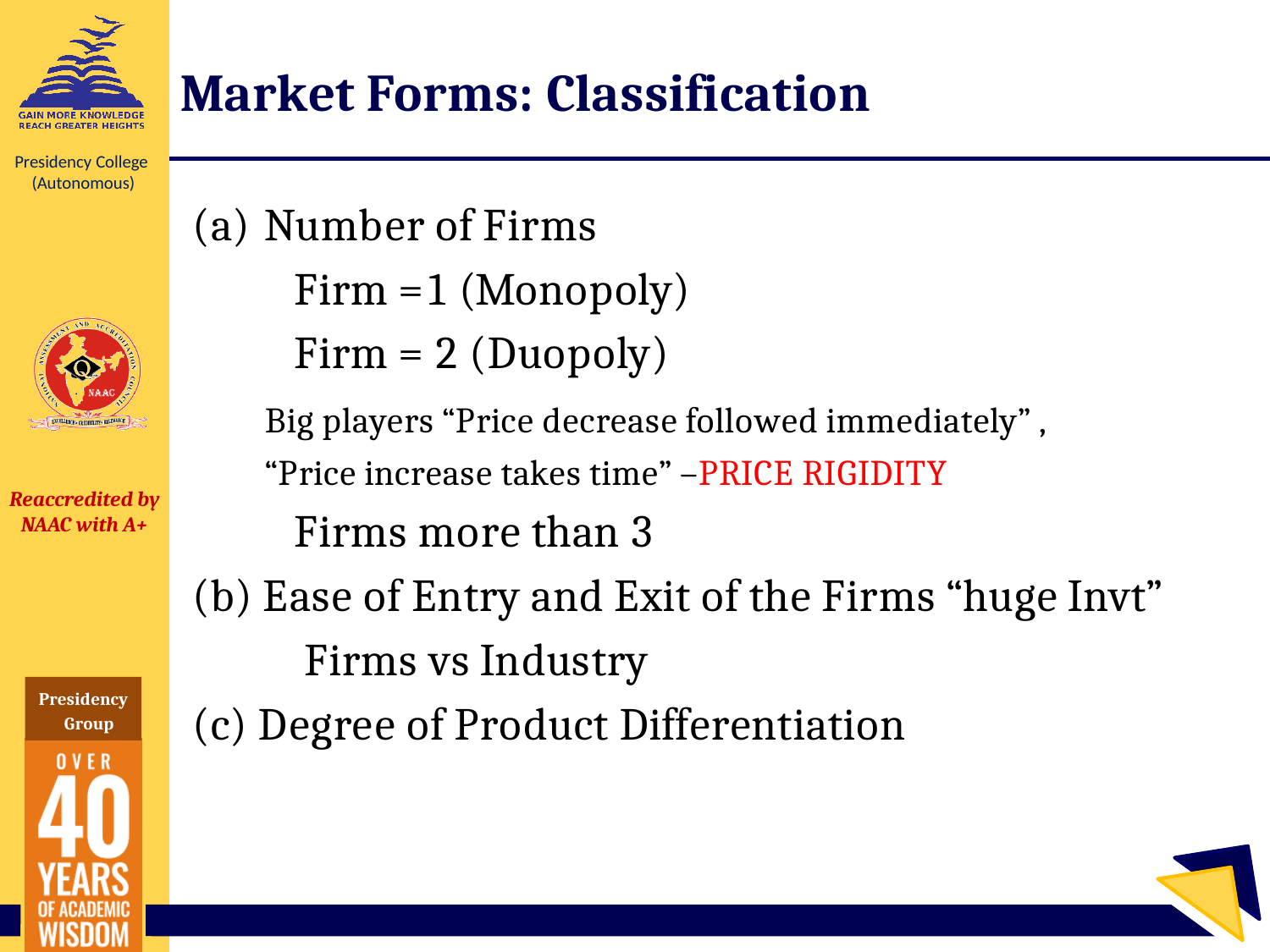

# Market Forms: Classification
Number of Firms
          Firm =1 (Monopoly)
          Firm = 2 (Duopoly)
		Big players “Price decrease followed immediately” ,
		“Price increase takes time” –PRICE RIGIDITY
          Firms more than 3
(b) Ease of Entry and Exit of the Firms “huge Invt”
           Firms vs Industry
(c) Degree of Product Differentiation